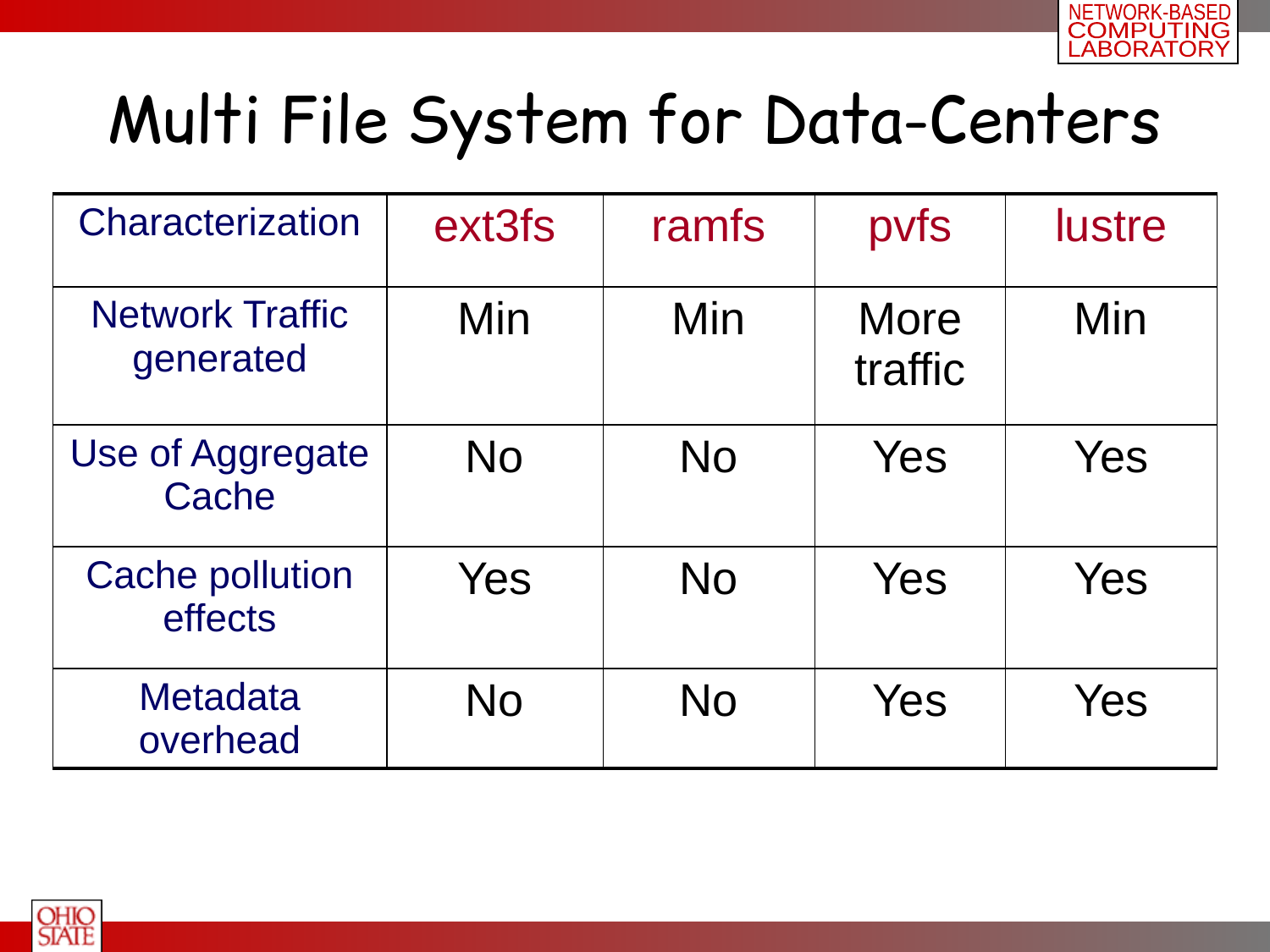

# Multi File System for Data-Centers
| Characterization | ext3fs | ramfs | pvfs | lustre |
| --- | --- | --- | --- | --- |
| Network Traffic generated | Min | Min | More traffic | Min |
| Use of Aggregate Cache | No | No | Yes | Yes |
| Cache pollution effects | Yes | No | Yes | Yes |
| Metadata overhead | No | No | Yes | Yes |